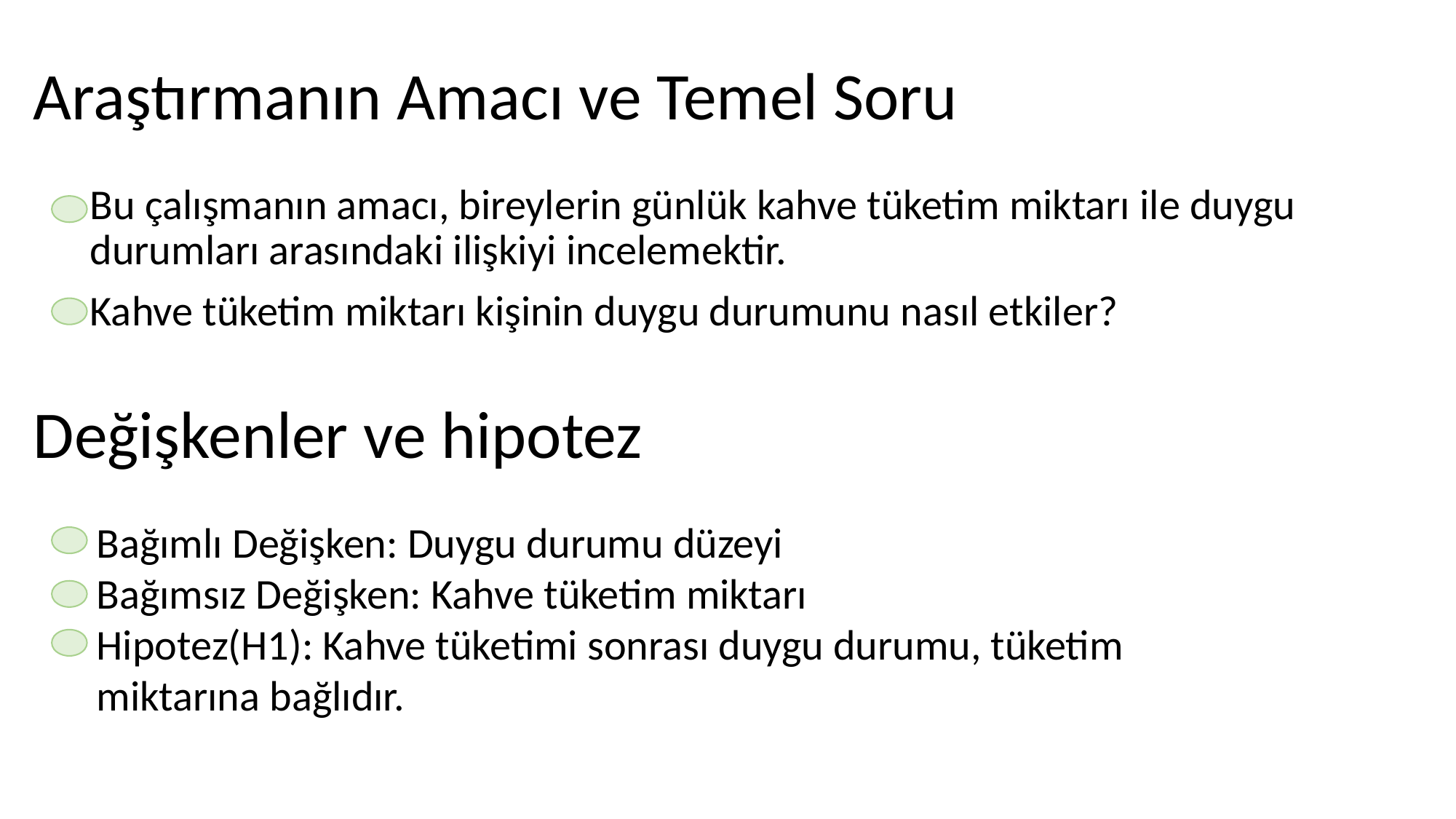

# Araştırmanın Amacı ve Temel Soru
Bu çalışmanın amacı, bireylerin günlük kahve tüketim miktarı ile duygu durumları arasındaki ilişkiyi incelemektir.
Kahve tüketim miktarı kişinin duygu durumunu nasıl etkiler?

Değişkenler ve hipotez
Bağımlı Değişken: Duygu durumu düzeyi
Bağımsız Değişken: Kahve tüketim miktarı
Hipotez(H1): Kahve tüketimi sonrası duygu durumu, tüketim miktarına bağlıdır.